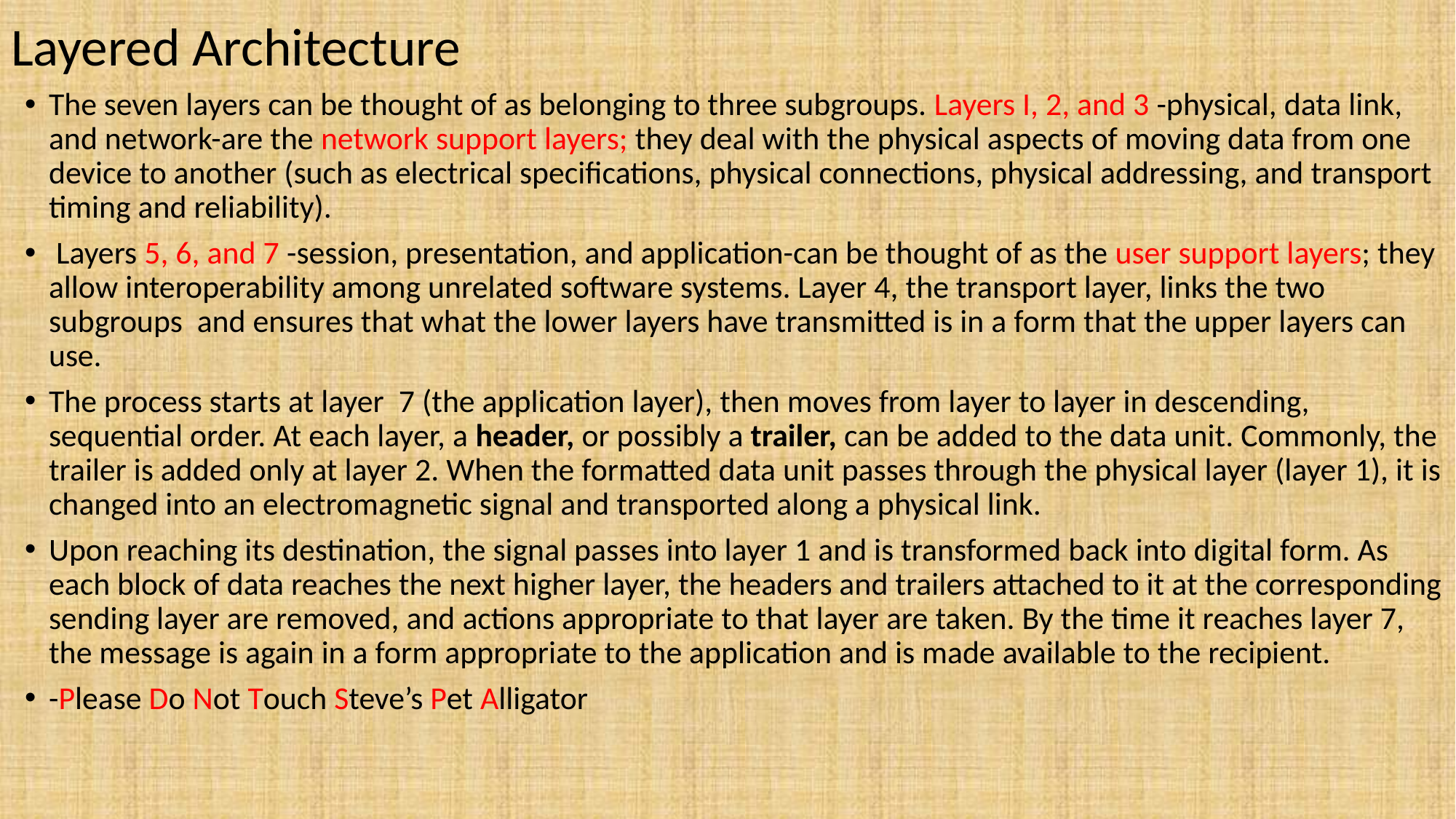

# Layered Architecture
The seven layers can be thought of as belonging to three subgroups. Layers I, 2, and 3 -physical, data link, and network-are the network support layers; they deal with the physical aspects of moving data from one device to another (such as electrical specifications, physical connections, physical addressing, and transport timing and reliability).
 Layers 5, 6, and 7 -session, presentation, and application-can be thought of as the user support layers; they allow interoperability among unrelated software systems. Layer 4, the transport layer, links the two  subgroups  and ensures that what the lower layers have transmitted is in a form that the upper layers can use.
The process starts at layer  7 (the application layer), then moves from layer to layer in descending, sequential order. At each layer, a header, or possibly a trailer, can be added to the data unit. Commonly, the trailer is added only at layer 2. When the formatted data unit passes through the physical layer (layer 1), it is changed into an electromagnetic signal and transported along a physical link.
Upon reaching its destination, the signal passes into layer 1 and is transformed back into digital form. As each block of data reaches the next higher layer, the headers and trailers attached to it at the corresponding sending layer are removed, and actions appropriate to that layer are taken. By the time it reaches layer 7, the message is again in a form appropriate to the application and is made available to the recipient.
-Please Do Not Touch Steve’s Pet Alligator